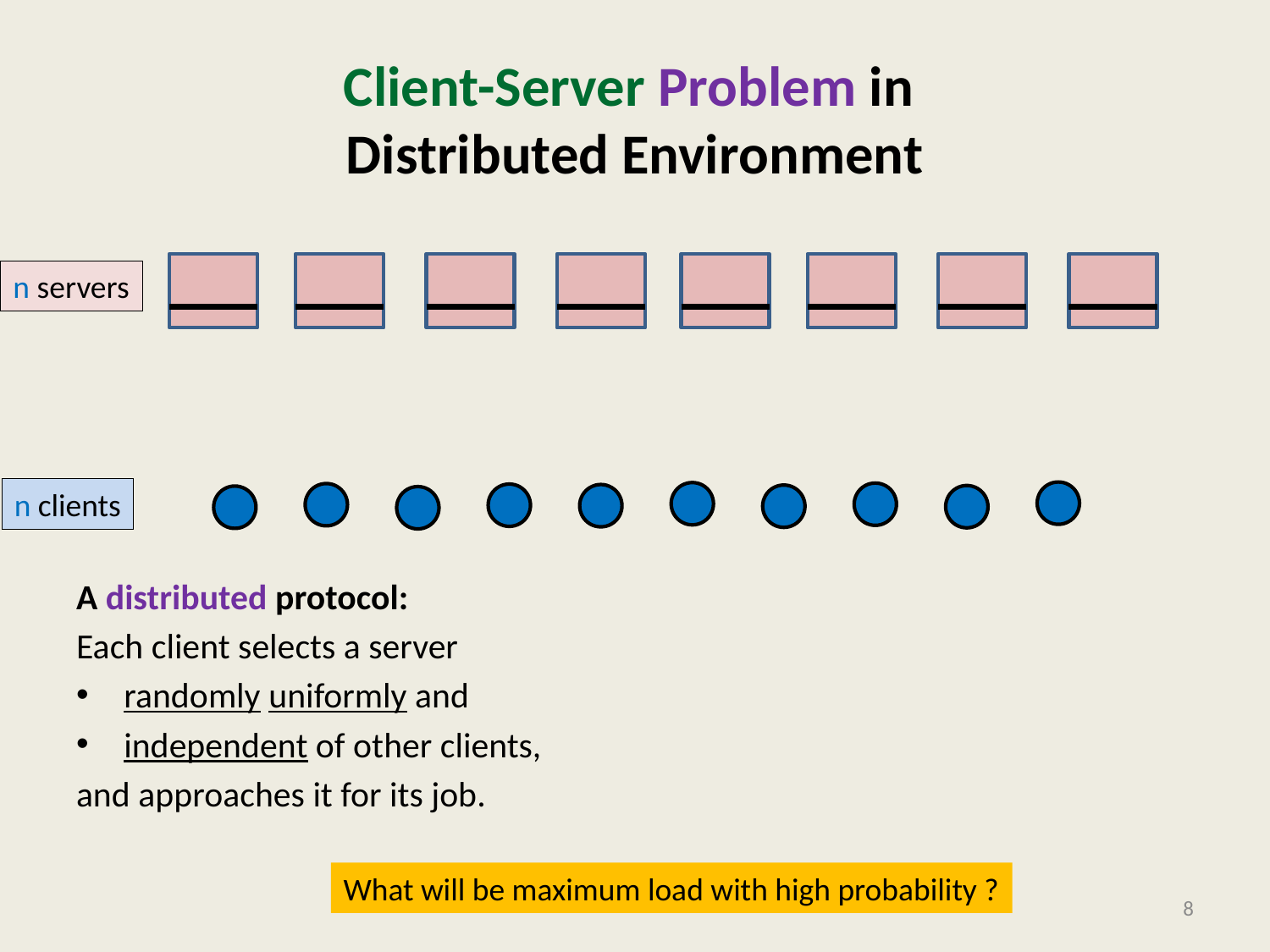

# Client-Server Problem in Distributed Environment

A distributed protocol:
Each client selects a server
randomly uniformly and
independent of other clients,
and approaches it for its job.

n servers
n clients

What will be maximum load with high probability ?
8